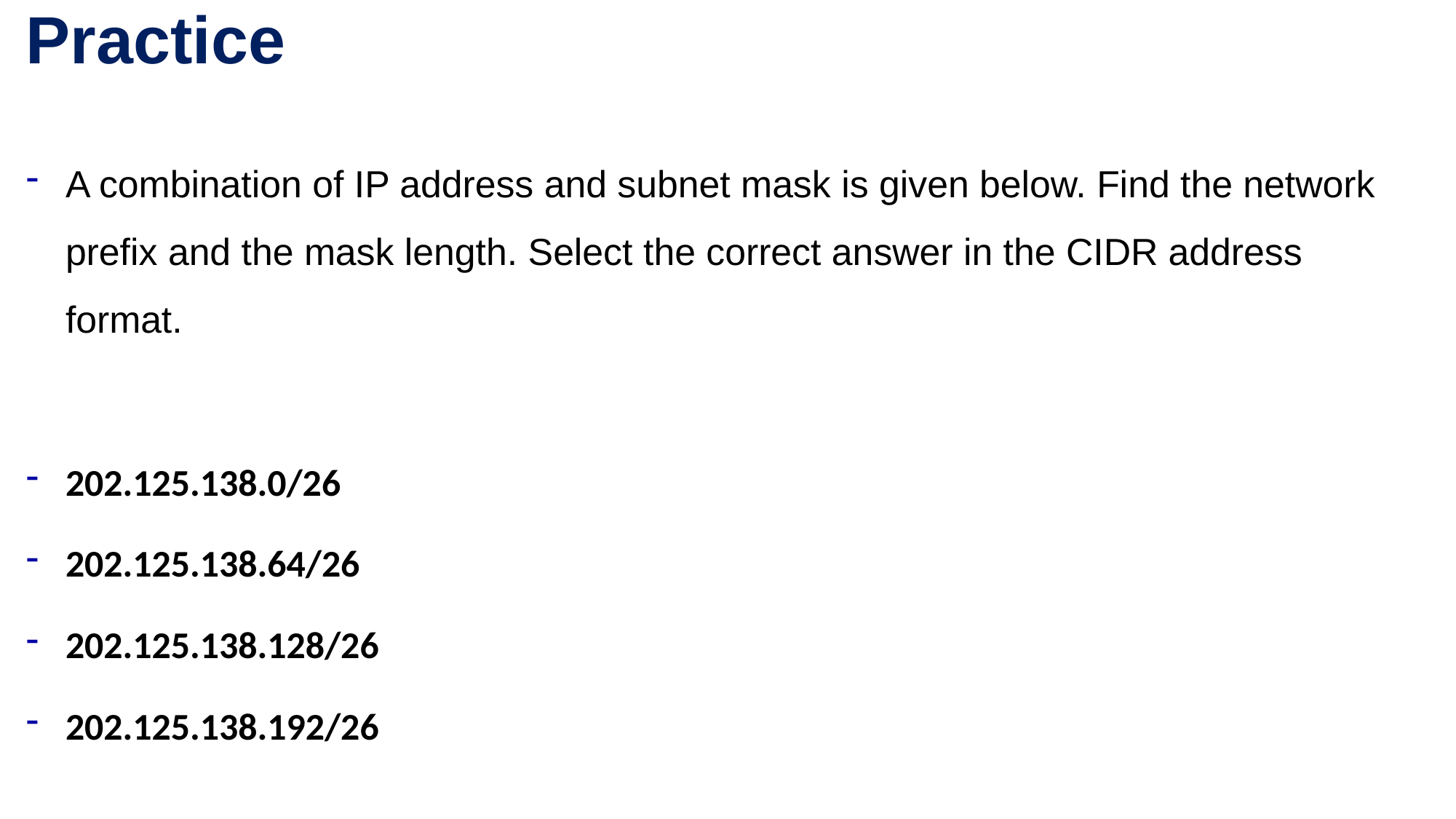

# Practice
A combination of IP address and subnet mask is given below. Find the network prefix and the mask length. Select the correct answer in the CIDR address format.

202.125.138.0/26
202.125.138.64/26
202.125.138.128/26
202.125.138.192/26